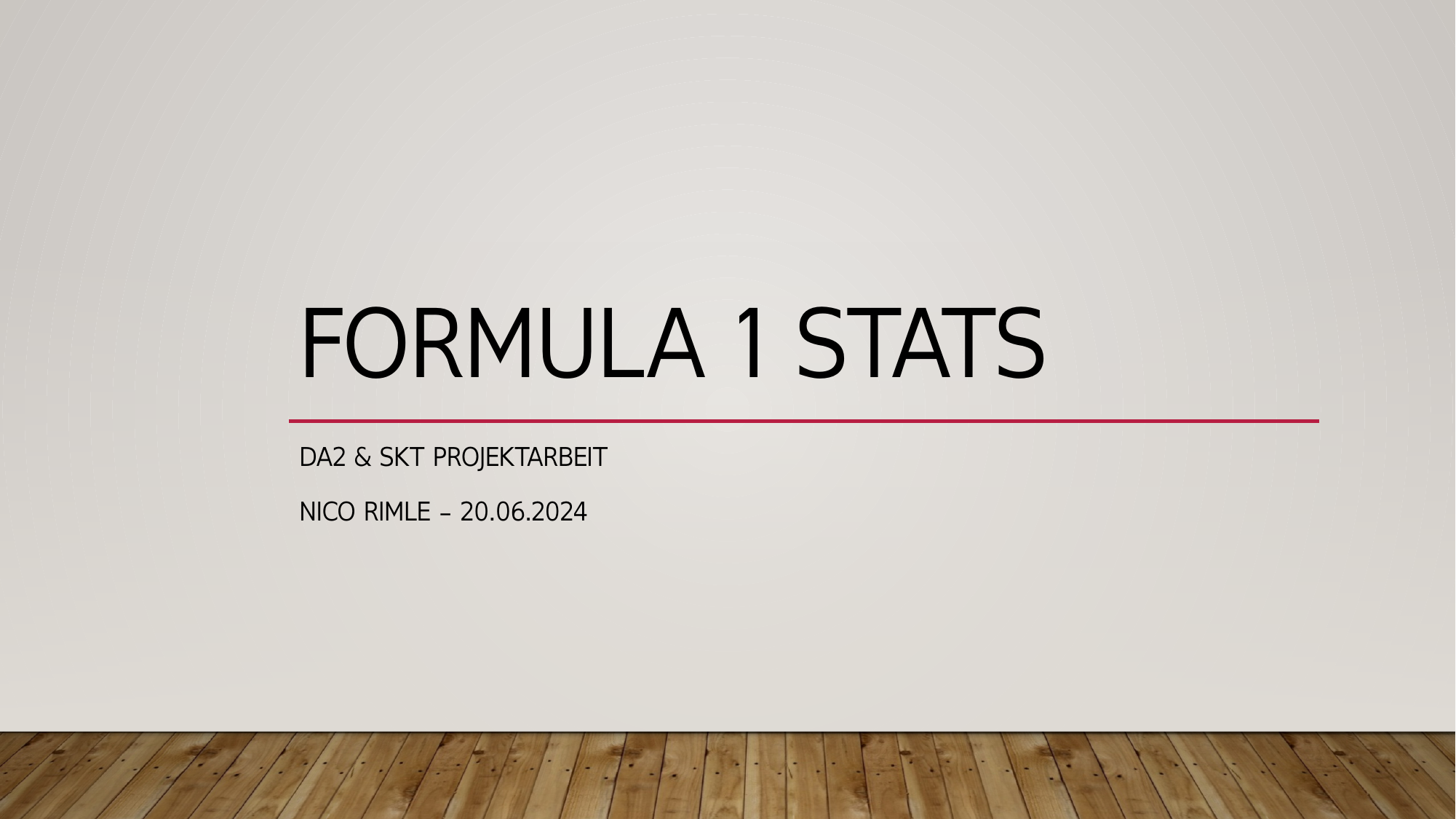

# Formula 1 Stats
Da2 & SkT Projektarbeit
Nico Rimle – 20.06.2024